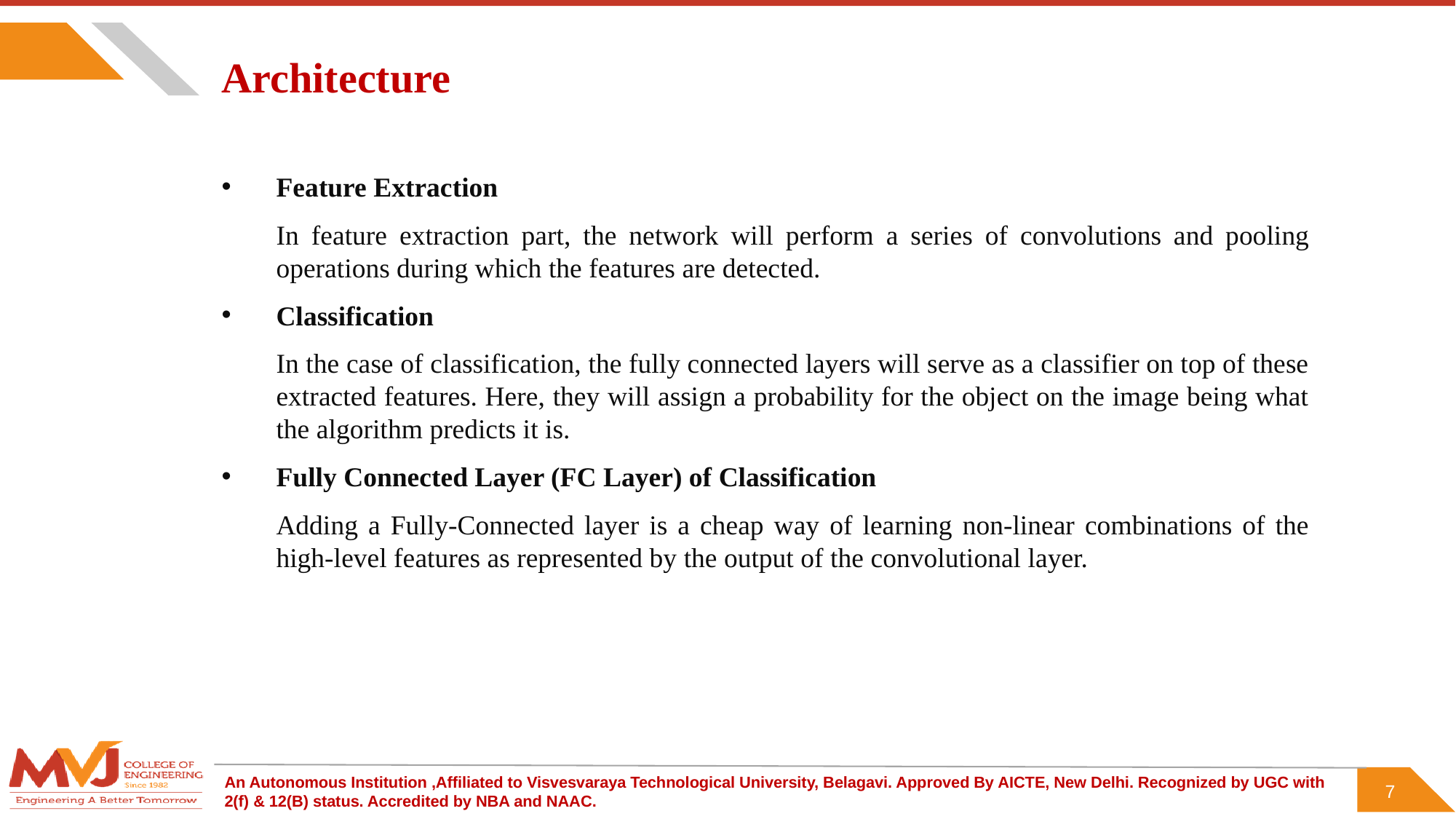

# Architecture
Feature Extraction
	In feature extraction part, the network will perform a series of convolutions and pooling operations during which the features are detected.
Classification
	In the case of classification, the fully connected layers will serve as a classifier on top of these extracted features. Here, they will assign a probability for the object on the image being what the algorithm predicts it is.
Fully Connected Layer (FC Layer) of Classification
	Adding a Fully-Connected layer is a cheap way of learning non-linear combinations of the high-level features as represented by the output of the convolutional layer.

7